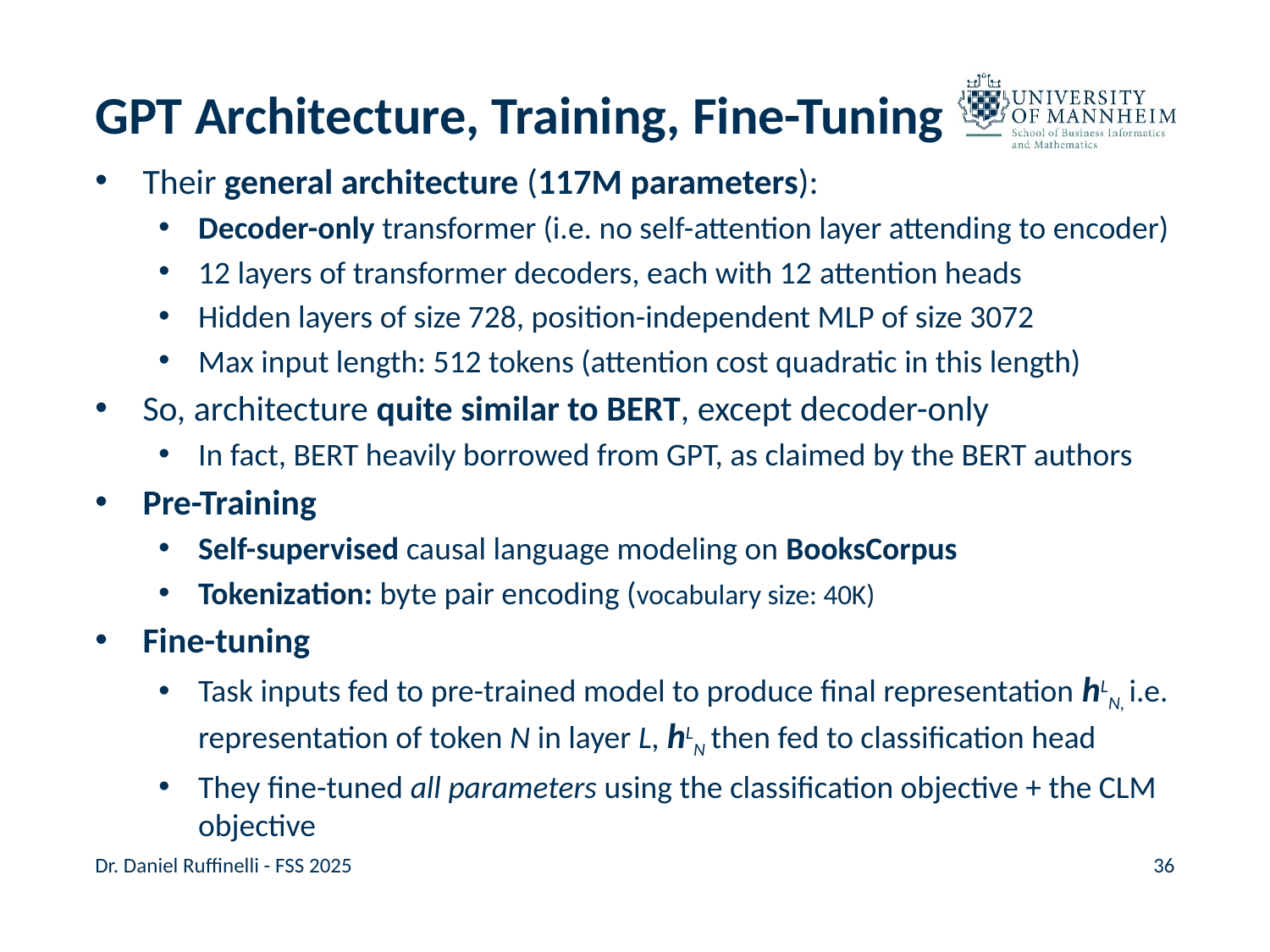

# GPT Architecture, Training, Fine-Tuning
Their general architecture (117M parameters):
Decoder-only transformer (i.e. no self-attention layer attending to encoder)
12 layers of transformer decoders, each with 12 attention heads
Hidden layers of size 728, position-independent MLP of size 3072
Max input length: 512 tokens (attention cost quadratic in this length)
So, architecture quite similar to BERT, except decoder-only
In fact, BERT heavily borrowed from GPT, as claimed by the BERT authors
Pre-Training
Self-supervised causal language modeling on BooksCorpus
Tokenization: byte pair encoding (vocabulary size: 40K)
Fine-tuning
Task inputs fed to pre-trained model to produce final representation hLN, i.e. representation of token N in layer L, hLN  then fed to classification head
They fine-tuned all parameters using the classification objective + the CLM objective
Dr. Daniel Ruffinelli - FSS 2025
36